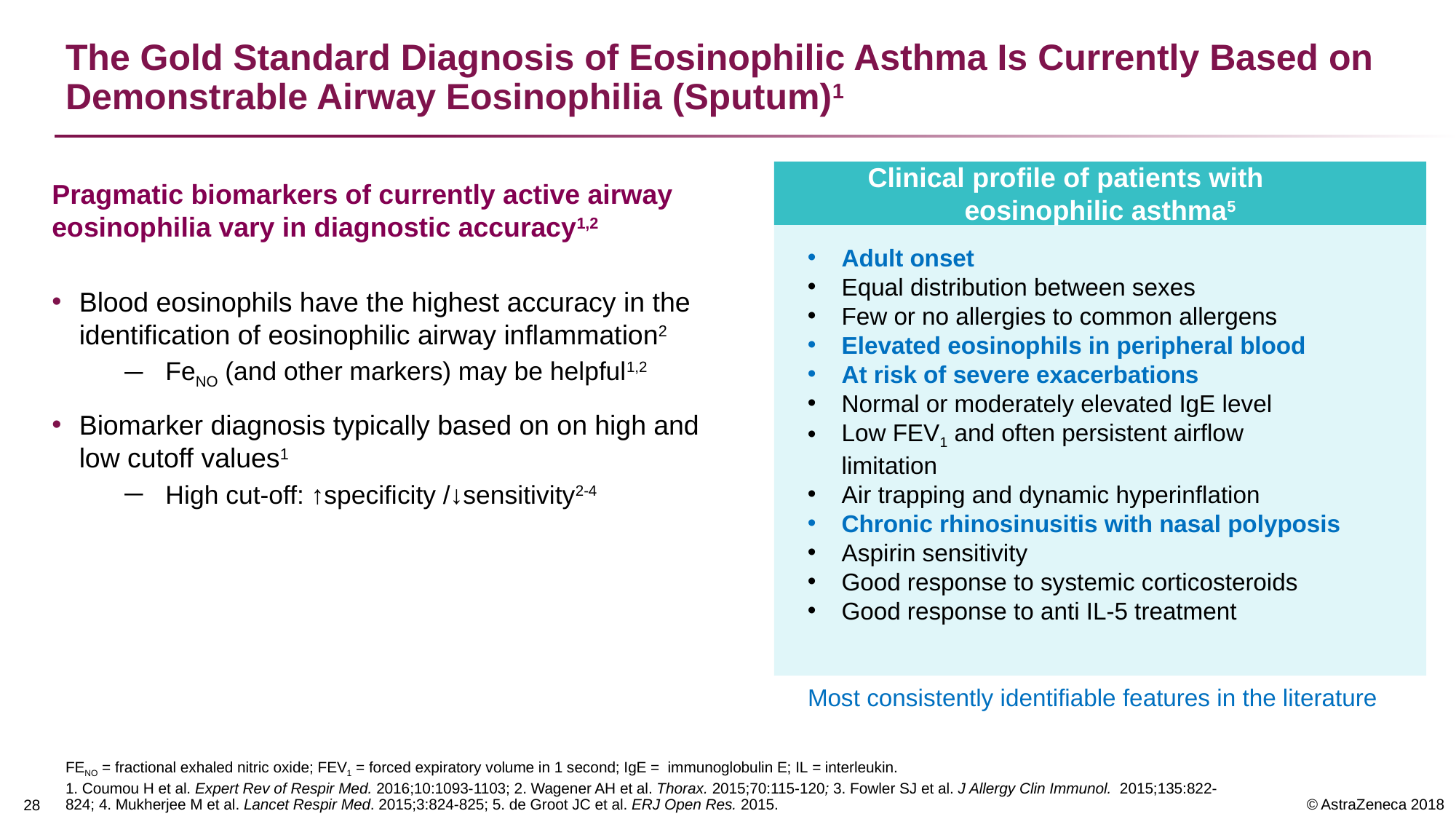

# The Gold Standard Diagnosis of Eosinophilic Asthma Is Currently Based on Demonstrable Airway Eosinophilia (Sputum)1
Clinical profile of patients with          eosinophilic asthma5
Pragmatic biomarkers of currently active airway eosinophilia vary in diagnostic accuracy1,2

Blood eosinophils have the highest accuracy in the identification of eosinophilic airway inflammation2
FeNO (and other markers) may be helpful1,2
Biomarker diagnosis typically based on on high and low cutoff values1
High cut-off: ↑specificity /↓sensitivity2-4

Adult onset
Equal distribution between sexes
Few or no allergies to common allergens
Elevated eosinophils in peripheral blood
At risk of severe exacerbations
Normal or moderately elevated IgE level
Low FEV1 and often persistent airflow limitation
Air trapping and dynamic hyperinflation
Chronic rhinosinusitis with nasal polyposis
Aspirin sensitivity
Good response to systemic corticosteroids
Good response to anti IL-5 treatment
Most consistently identifiable features in the literature

FENO = fractional exhaled nitric oxide; FEV1 = forced expiratory volume in 1 second; IgE =  immunoglobulin E; IL = interleukin.
1. Coumou H et al. Expert Rev of Respir Med. 2016;10:1093-1103; 2. Wagener AH et al. Thorax. 2015;70:115-120; 3. Fowler SJ et al. J Allergy Clin Immunol.  2015;135:822-824; 4. Mukherjee M et al. Lancet Respir Med. 2015;3:824-825; 5. de Groot JC et al. ERJ Open Res. 2015.
28